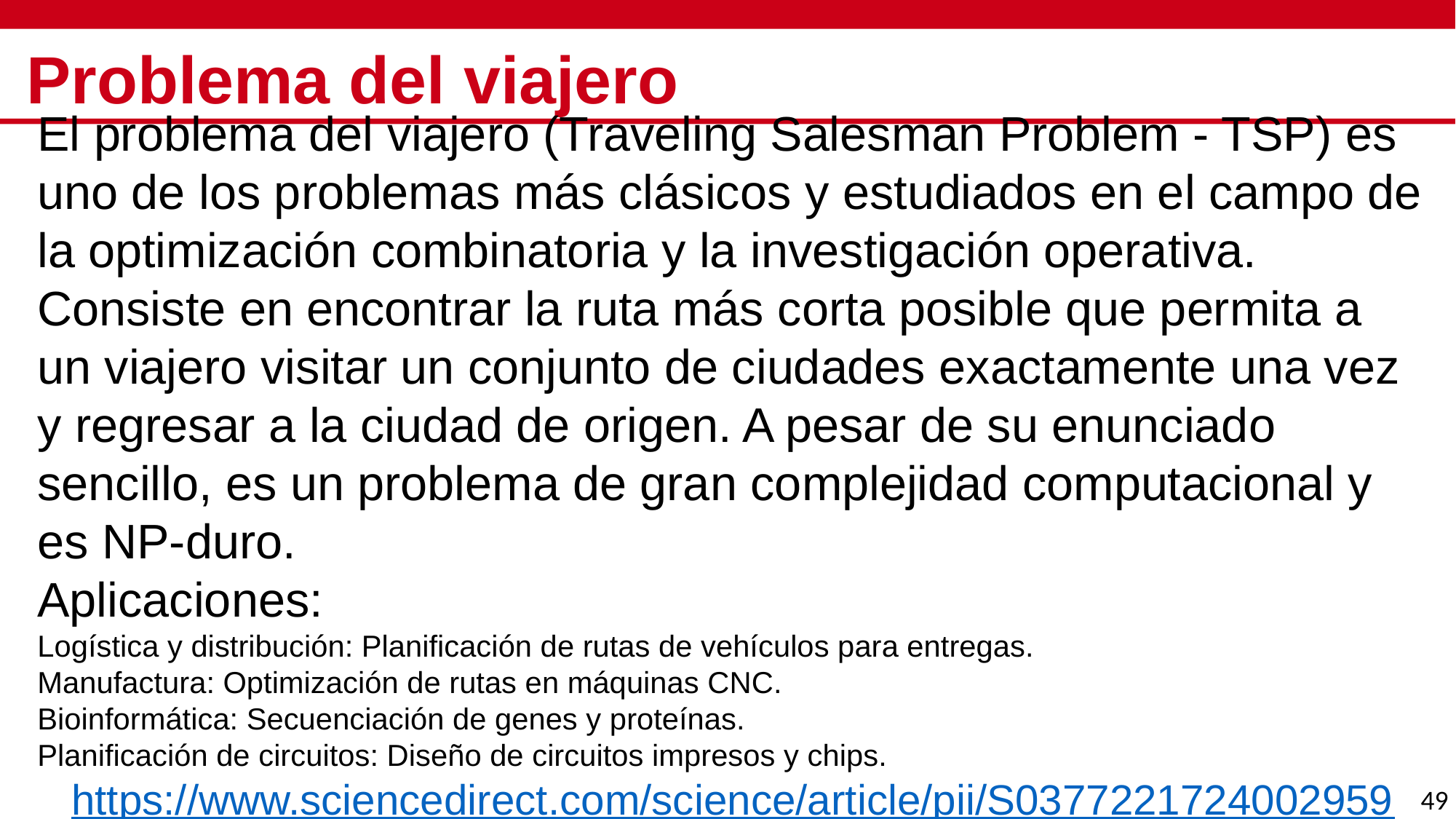

# Problema del viajero
El problema del viajero (Traveling Salesman Problem - TSP) es uno de los problemas más clásicos y estudiados en el campo de la optimización combinatoria y la investigación operativa.
Consiste en encontrar la ruta más corta posible que permita a un viajero visitar un conjunto de ciudades exactamente una vez y regresar a la ciudad de origen. A pesar de su enunciado sencillo, es un problema de gran complejidad computacional y es NP-duro.
Aplicaciones:
Logística y distribución: Planificación de rutas de vehículos para entregas.
Manufactura: Optimización de rutas en máquinas CNC.
Bioinformática: Secuenciación de genes y proteínas.
Planificación de circuitos: Diseño de circuitos impresos y chips.
https://www.sciencedirect.com/science/article/pii/S0377221724002959
49